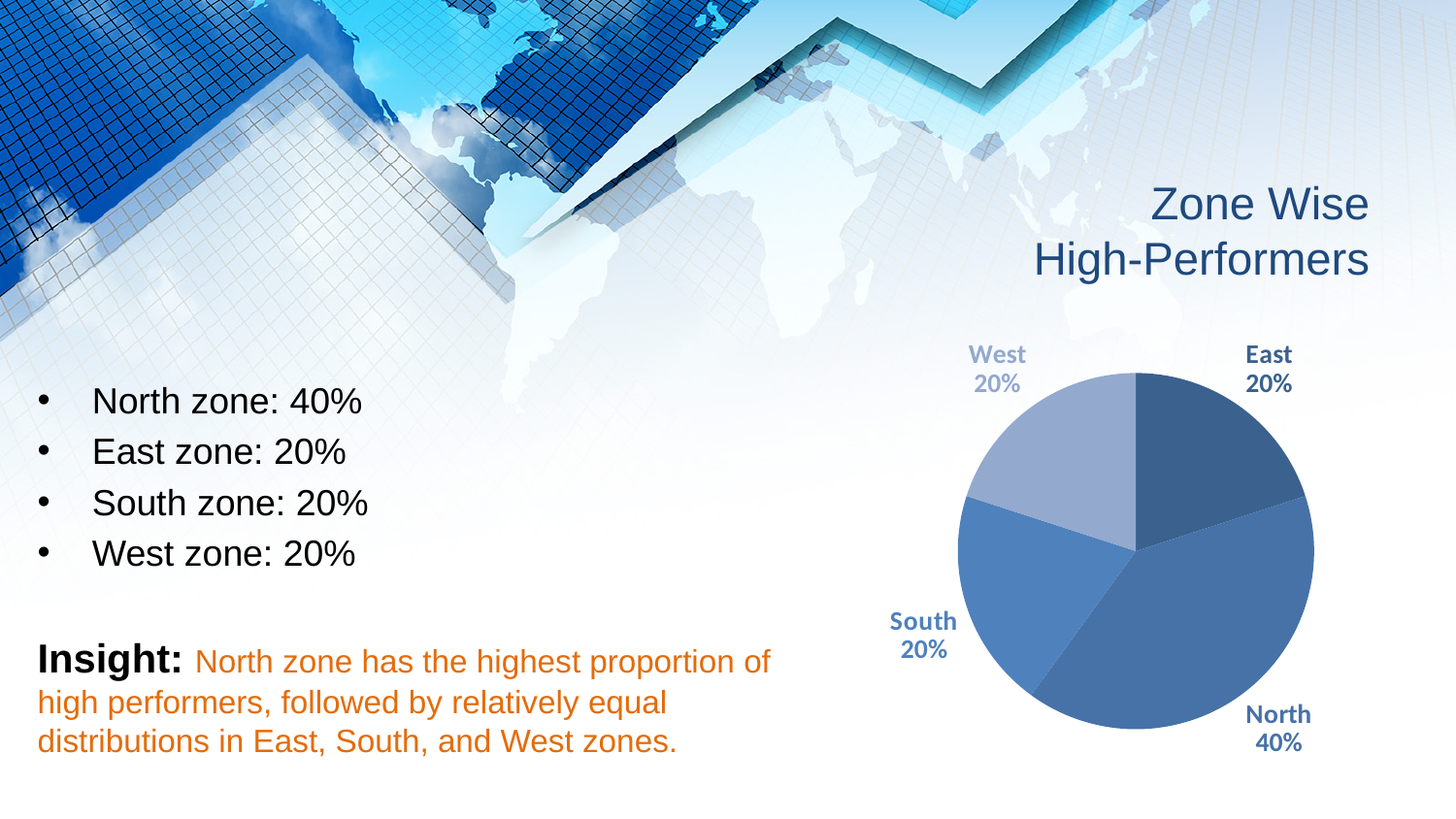

# Zone Wise High-Performers

### Chart

| Category | High Performer |
|---|---|
| East | 2.0 |
| North | 4.0 |
| South | 2.0 |
| West | 2.0 |
North zone: 40%
East zone: 20%
South zone: 20%
West zone: 20%

Insight: North zone has the highest proportion of high performers, followed by relatively equal distributions in East, South, and West zones.